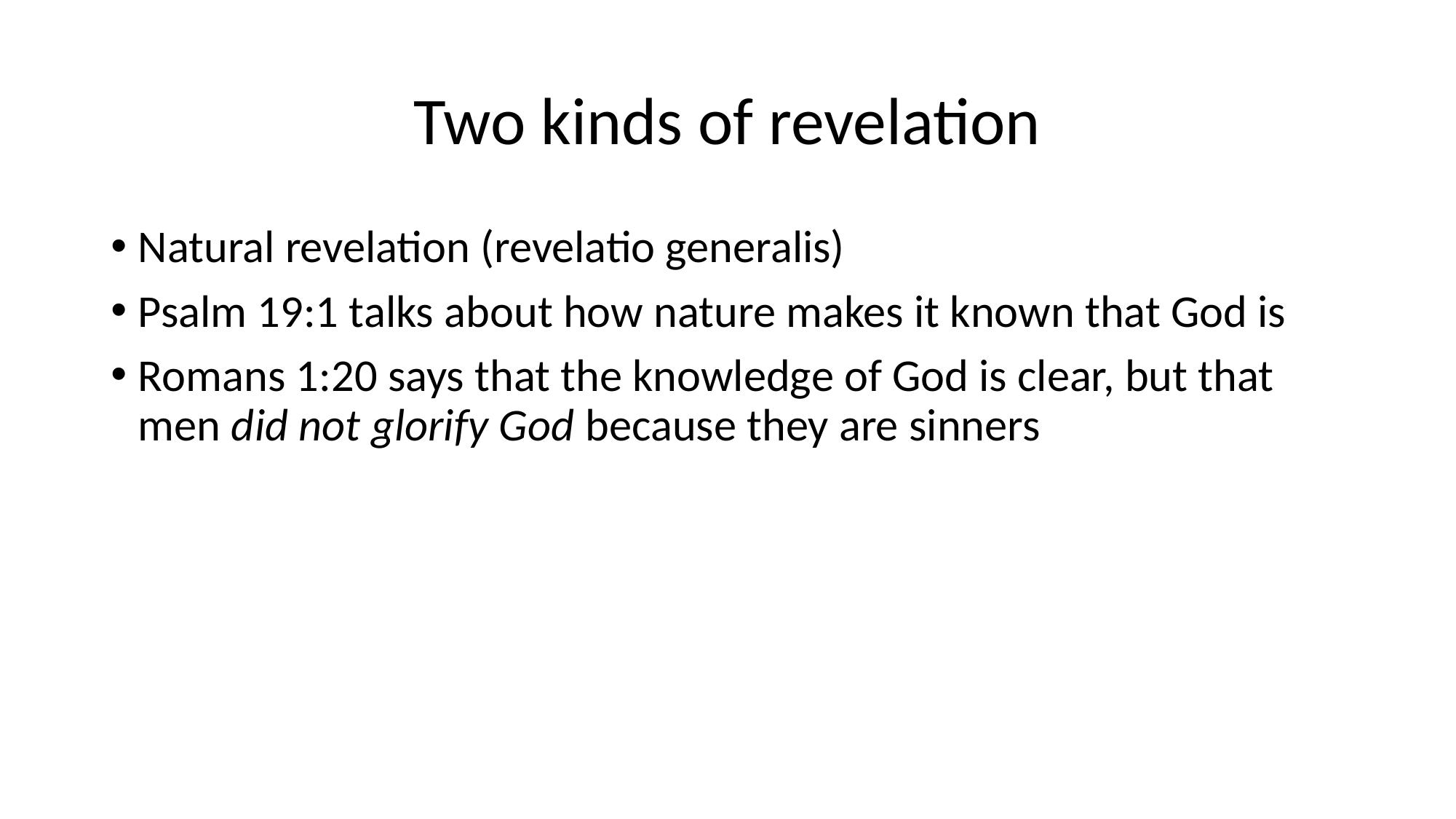

# Two kinds of revelation
Natural revelation (revelatio generalis)
Psalm 19:1 talks about how nature makes it known that God is
Romans 1:20 says that the knowledge of God is clear, but that men did not glorify God because they are sinners